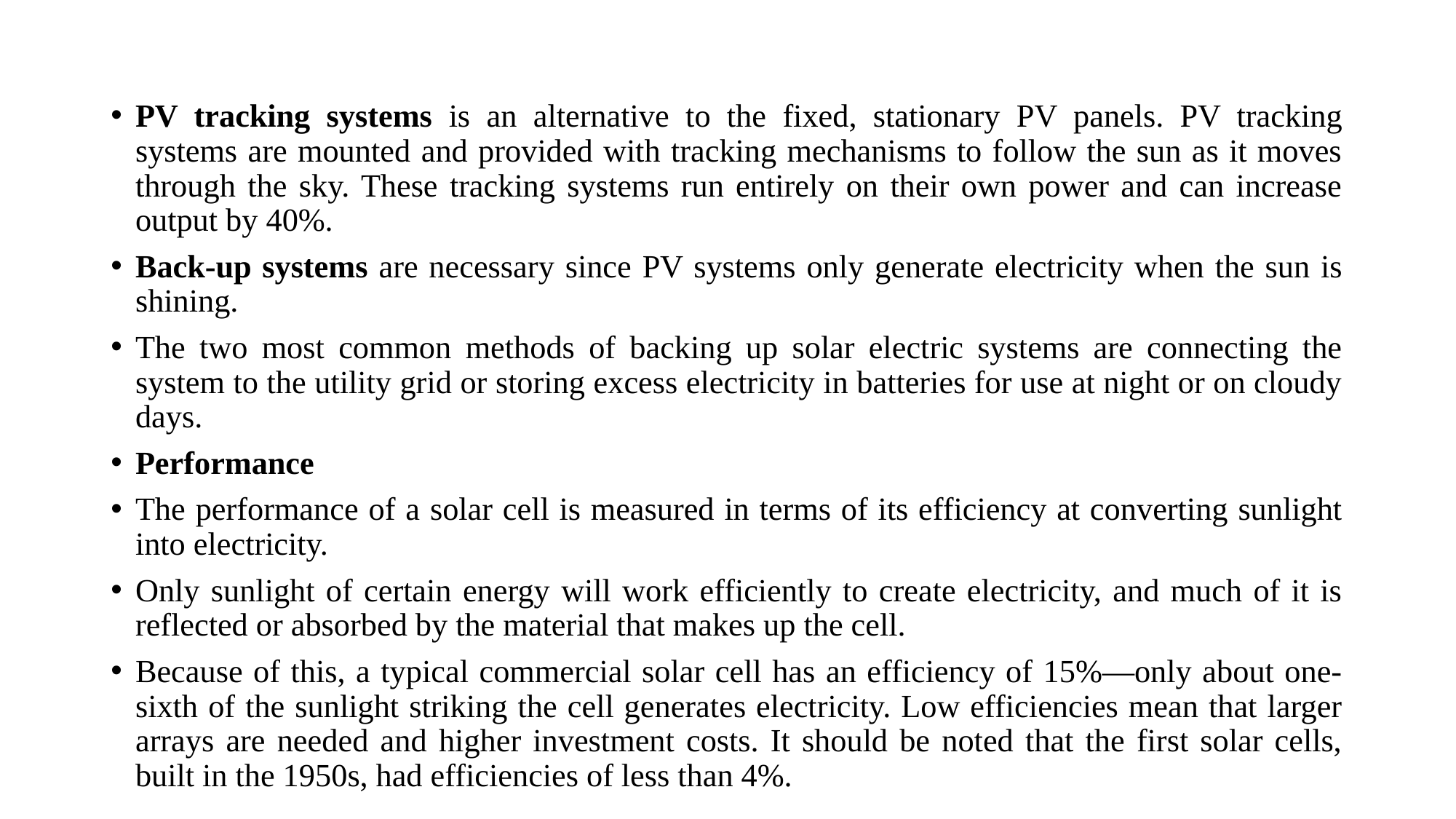

#
PV tracking systems is an alternative to the fixed, stationary PV panels. PV tracking systems are mounted and provided with tracking mechanisms to follow the sun as it moves through the sky. These tracking systems run entirely on their own power and can increase output by 40%.
Back-up systems are necessary since PV systems only generate electricity when the sun is shining.
The two most common methods of backing up solar electric systems are connecting the system to the utility grid or storing excess electricity in batteries for use at night or on cloudy days.
Performance
The performance of a solar cell is measured in terms of its efficiency at converting sunlight into electricity.
Only sunlight of certain energy will work efficiently to create electricity, and much of it is reflected or absorbed by the material that makes up the cell.
Because of this, a typical commercial solar cell has an efficiency of 15%—only about one-sixth of the sunlight striking the cell generates electricity. Low efficiencies mean that larger arrays are needed and higher investment costs. It should be noted that the first solar cells, built in the 1950s, had efficiencies of less than 4%.